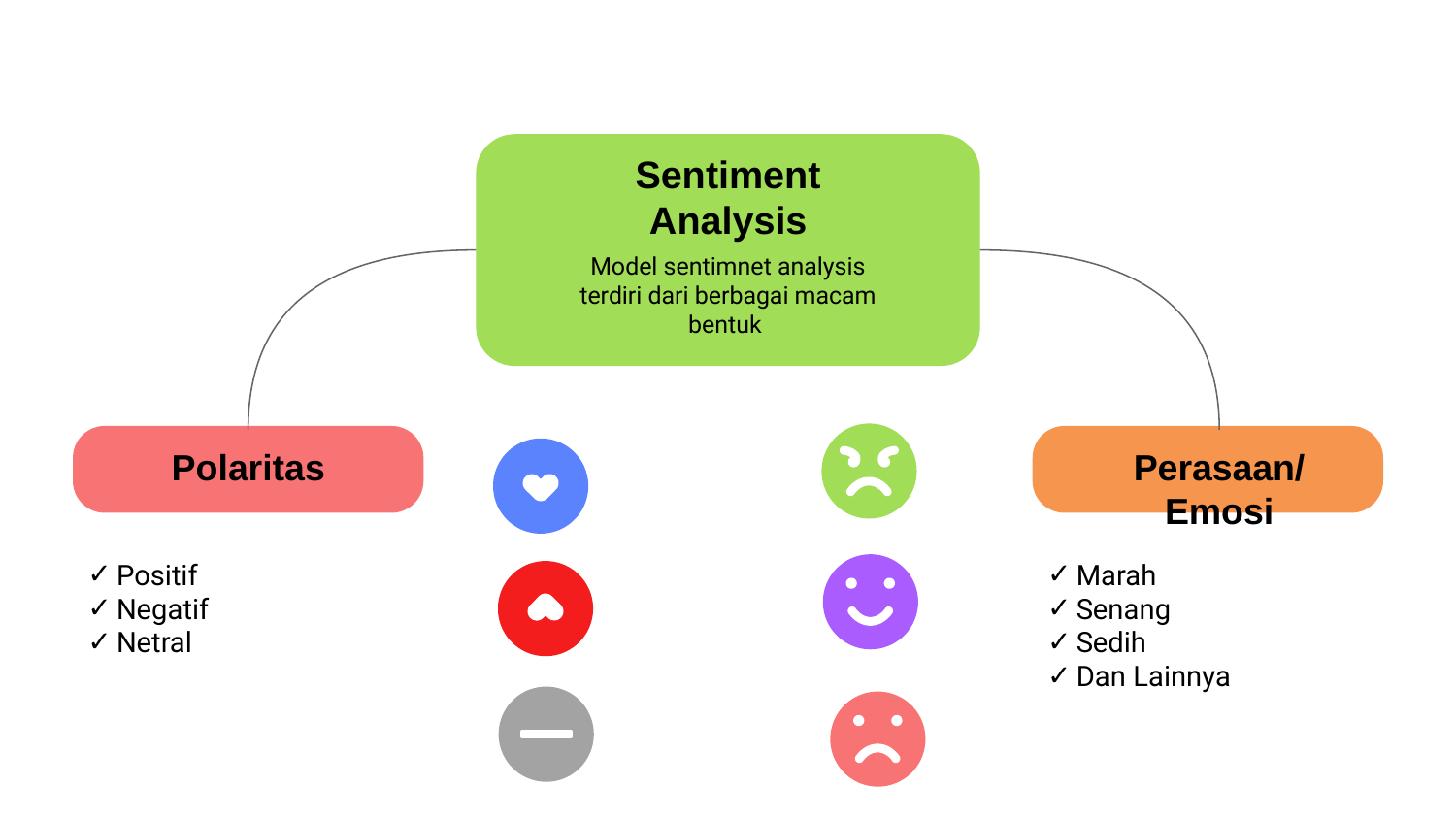

Sentiment Analysis
Model sentimnet analysis terdiri dari berbagai macam bentuk

Polaritas
Positif
Negatif
Netral
Perasaan/Emosi
Marah
Senang
Sedih
Dan Lainnya